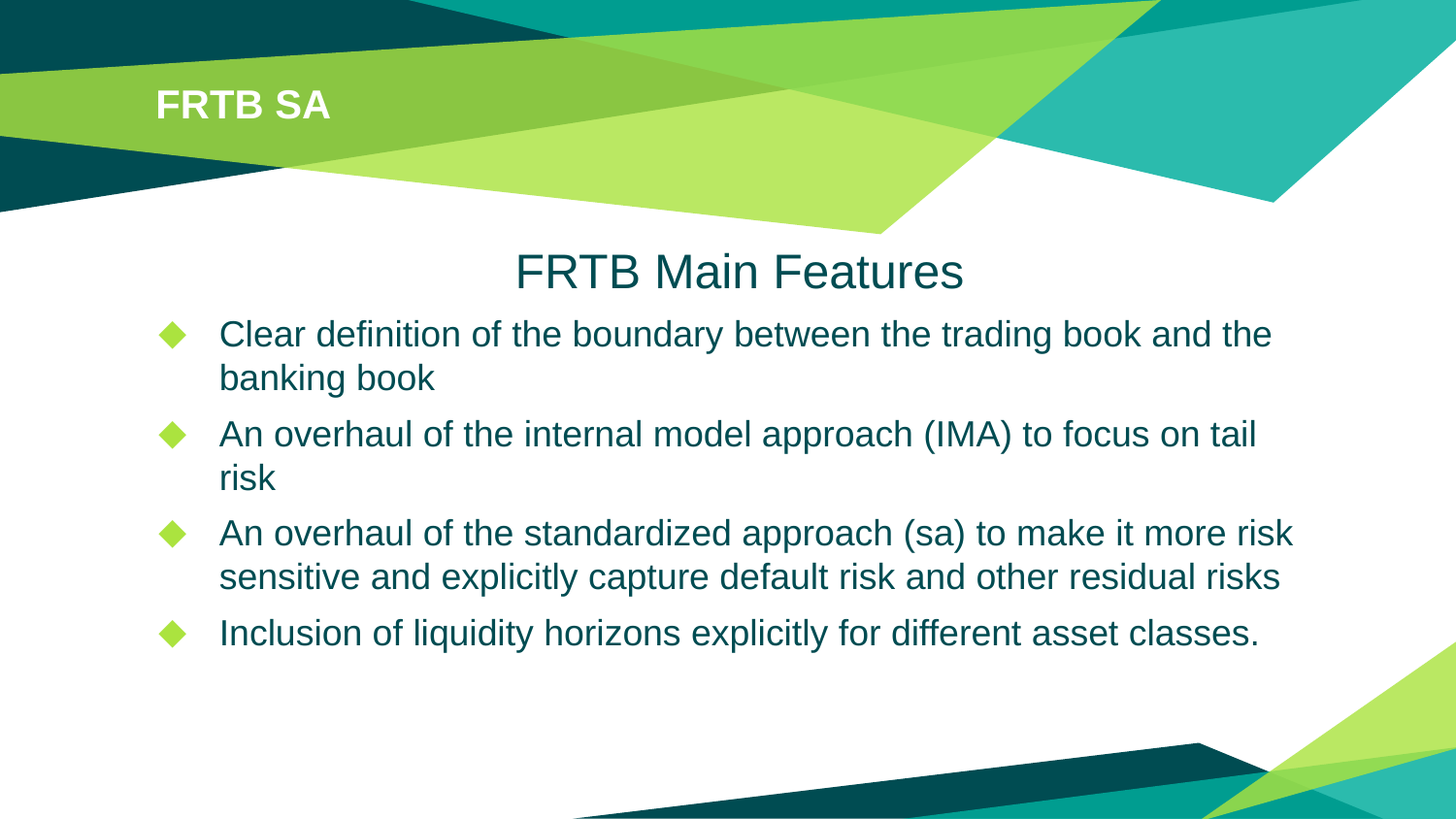

# FRTB SA
FRTB Main Features
Clear definition of the boundary between the trading book and the banking book
An overhaul of the internal model approach (IMA) to focus on tail risk
An overhaul of the standardized approach (sa) to make it more risk sensitive and explicitly capture default risk and other residual risks
Inclusion of liquidity horizons explicitly for different asset classes.